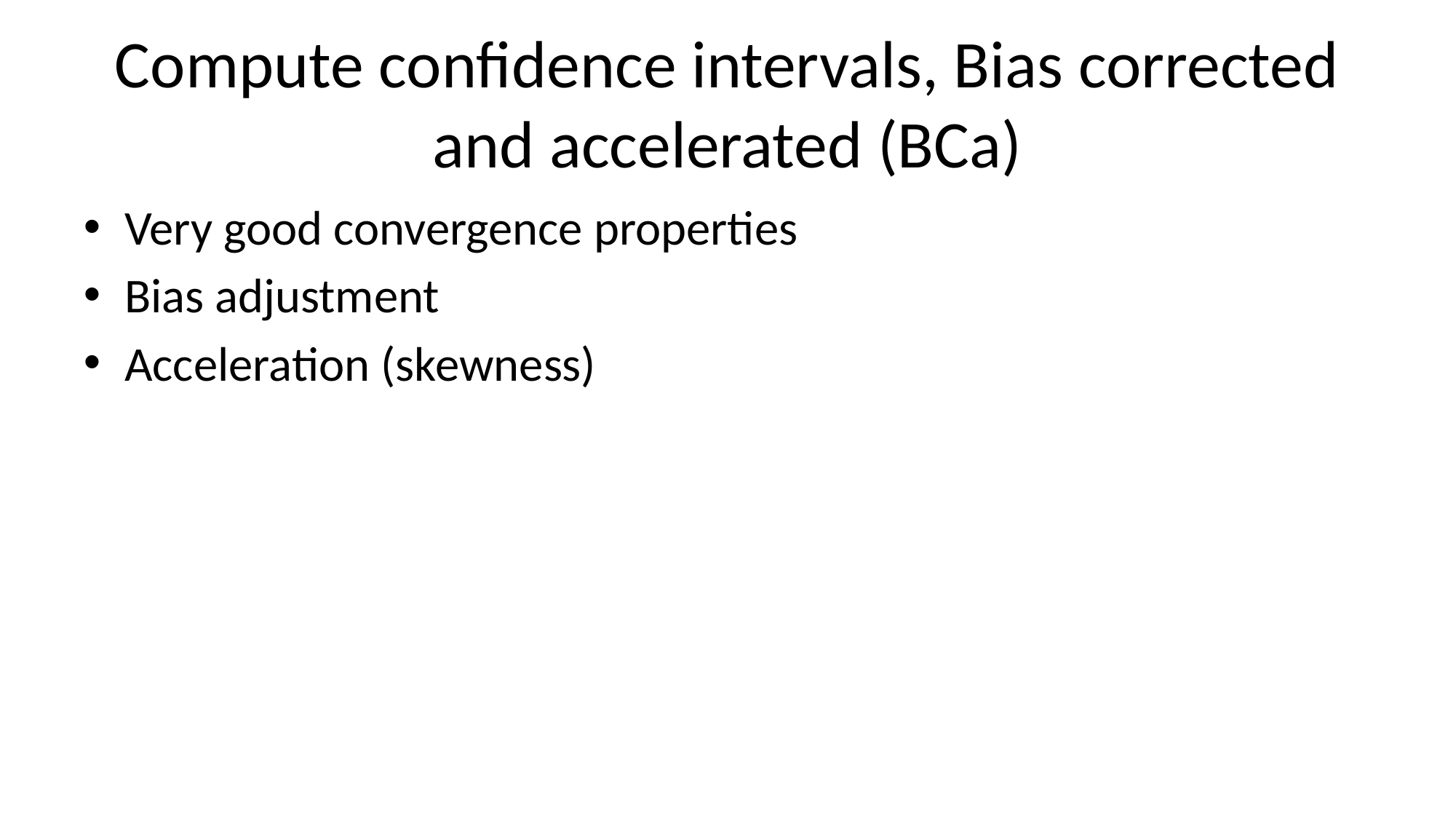

# Compute confidence intervals, Bias corrected and accelerated (BCa)
Very good convergence properties
Bias adjustment
Acceleration (skewness)